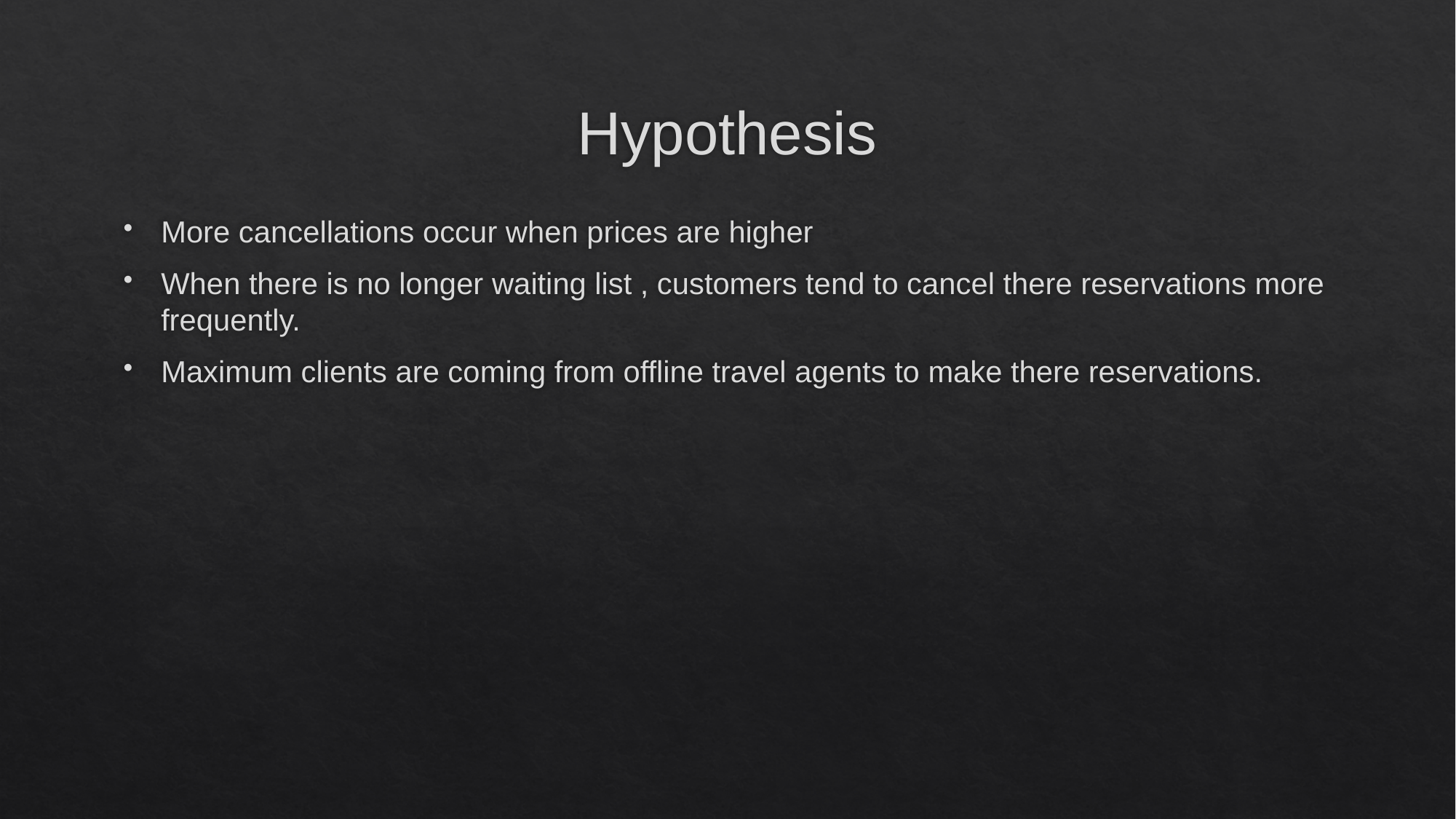

# Hypothesis
More cancellations occur when prices are higher
When there is no longer waiting list , customers tend to cancel there reservations more frequently.
Maximum clients are coming from offline travel agents to make there reservations.